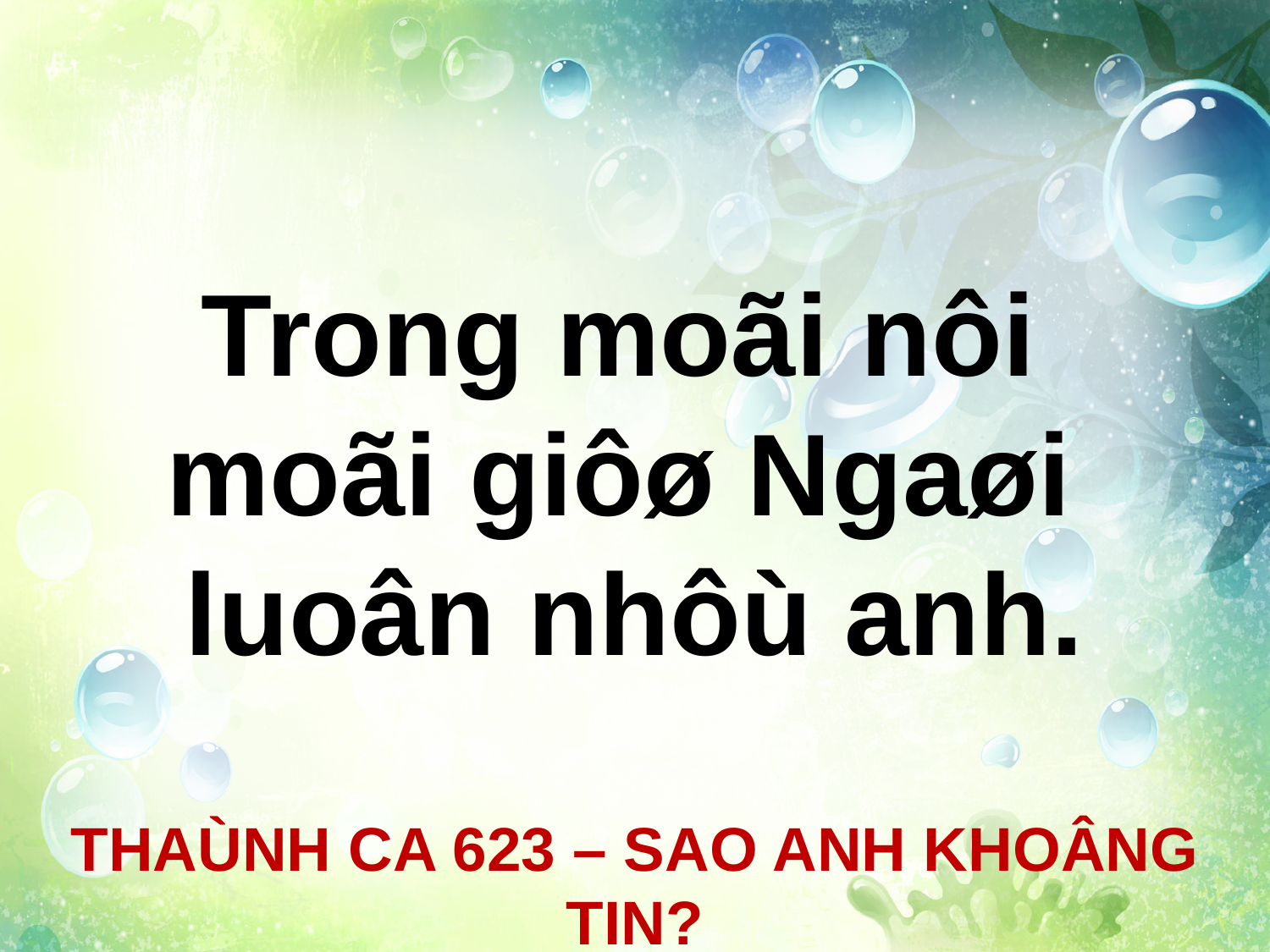

Trong moãi nôi
moãi giôø Ngaøi
luoân nhôù anh.
THAÙNH CA 623 – SAO ANH KHOÂNG TIN?